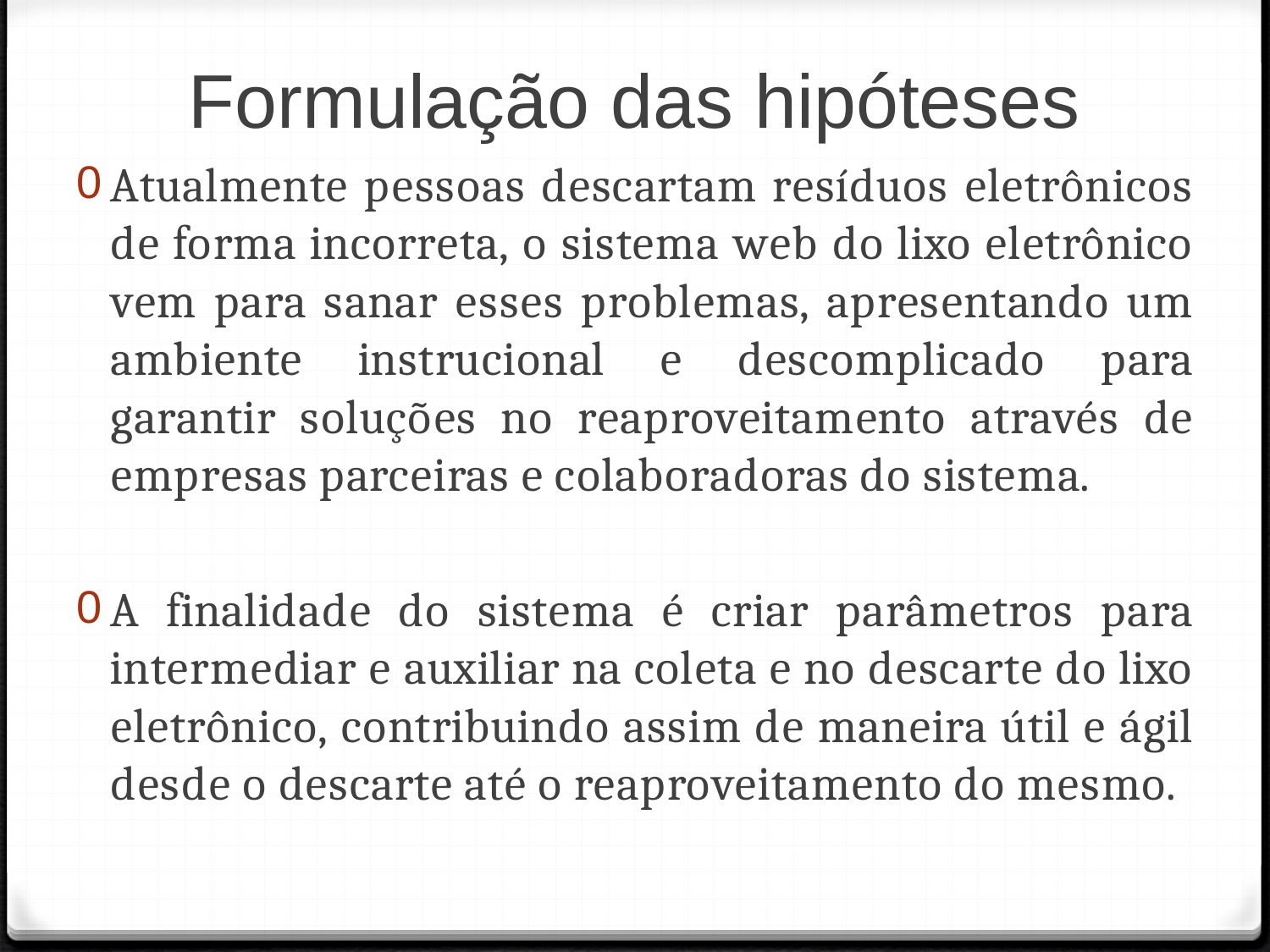

Formulação das hipóteses
Atualmente pessoas descartam resíduos eletrônicos de forma incorreta, o sistema web do lixo eletrônico vem para sanar esses problemas, apresentando um ambiente instrucional e descomplicado para garantir soluções no reaproveitamento através de empresas parceiras e colaboradoras do sistema.

A finalidade do sistema é criar parâmetros para intermediar e auxiliar na coleta e no descarte do lixo eletrônico, contribuindo assim de maneira útil e ágil desde o descarte até o reaproveitamento do mesmo.